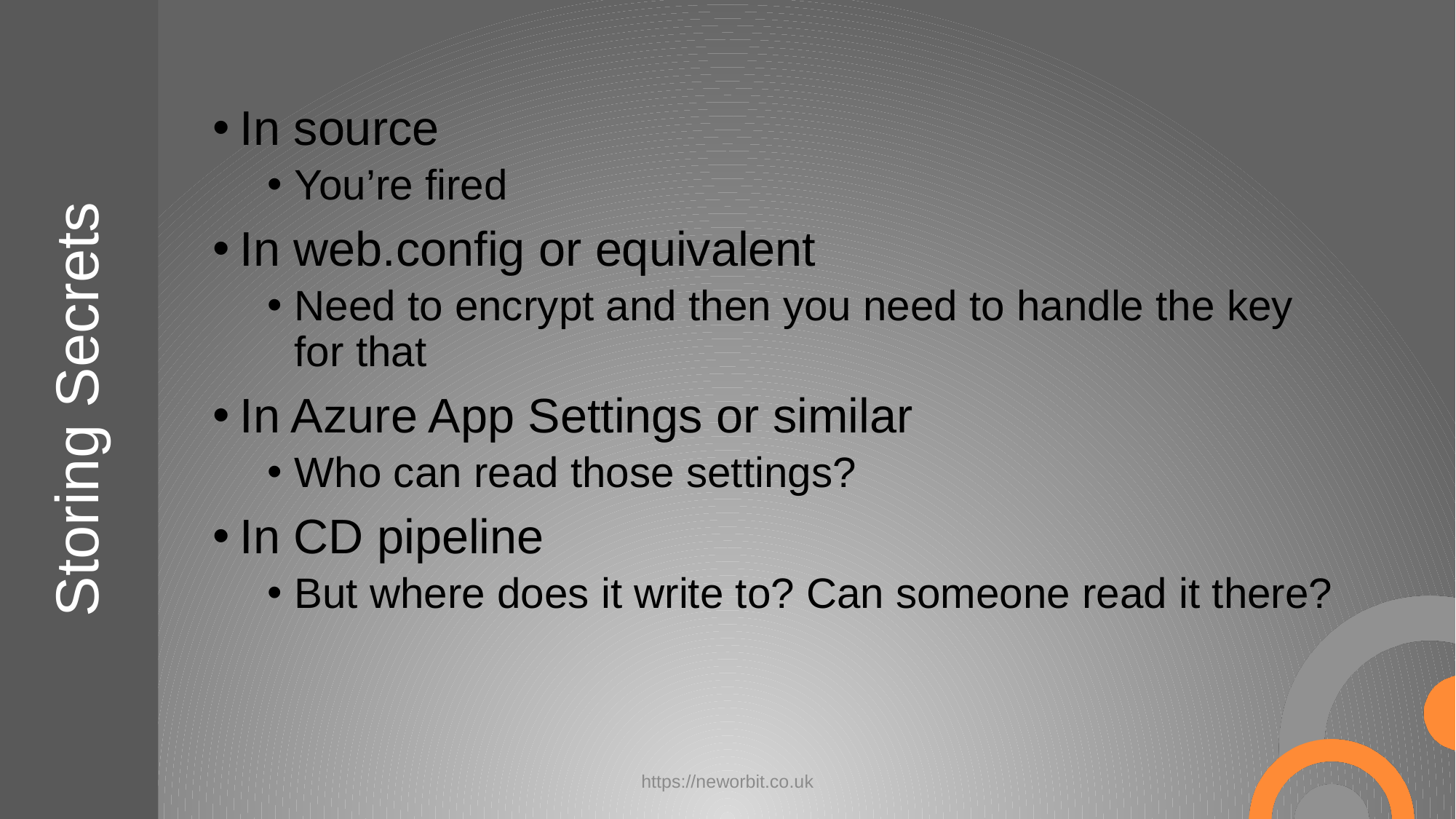

In source
You’re fired
In web.config or equivalent
Need to encrypt and then you need to handle the key for that
In Azure App Settings or similar
Who can read those settings?
In CD pipeline
But where does it write to? Can someone read it there?

# Storing Secrets
https://neworbit.co.uk